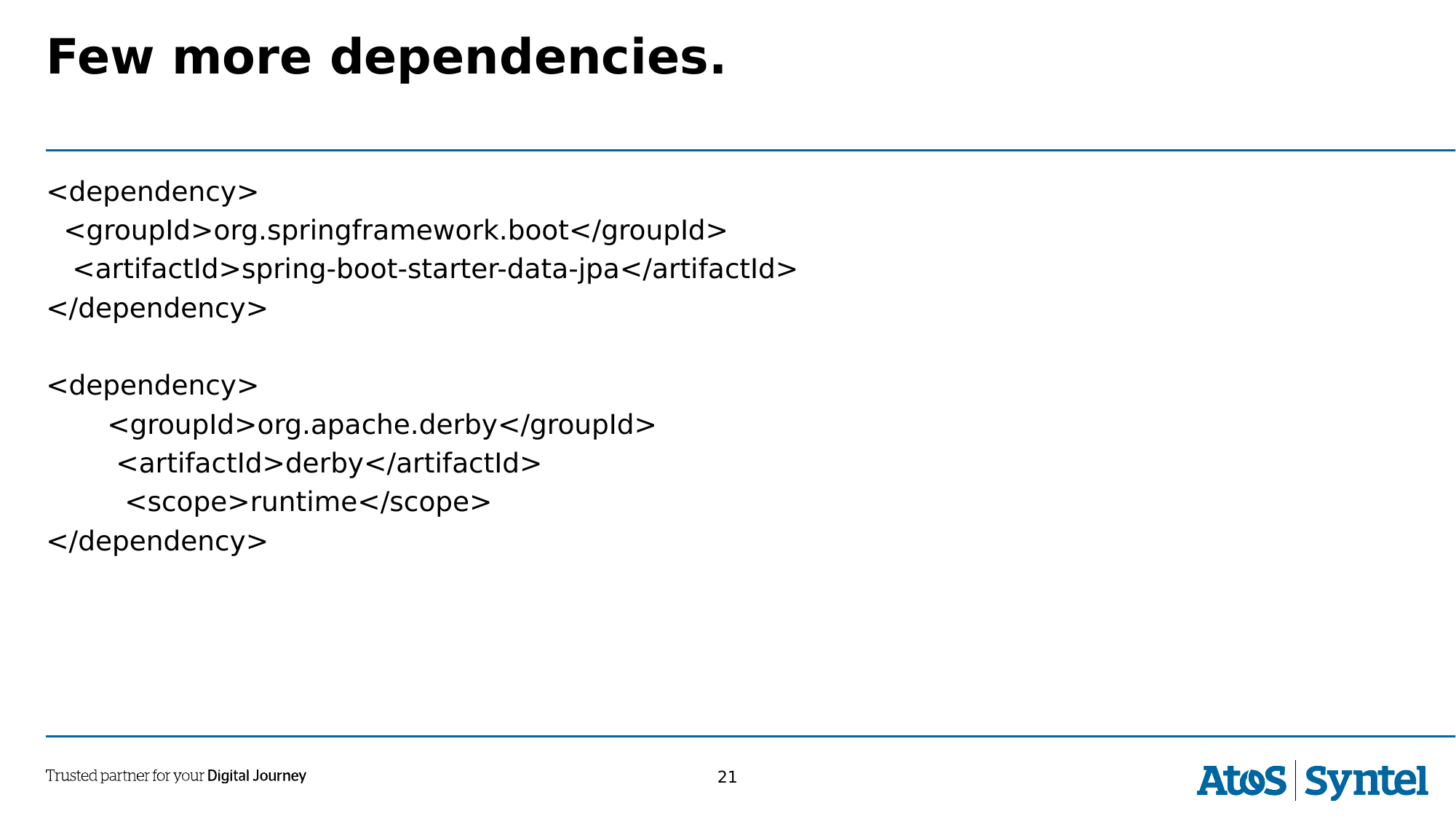

# Few more dependencies.
<dependency>
  <groupId>org.springframework.boot</groupId>
   <artifactId>spring-boot-starter-data-jpa</artifactId>
</dependency>

<dependency>
       <groupId>org.apache.derby</groupId>
        <artifactId>derby</artifactId>
         <scope>runtime</scope>
</dependency>